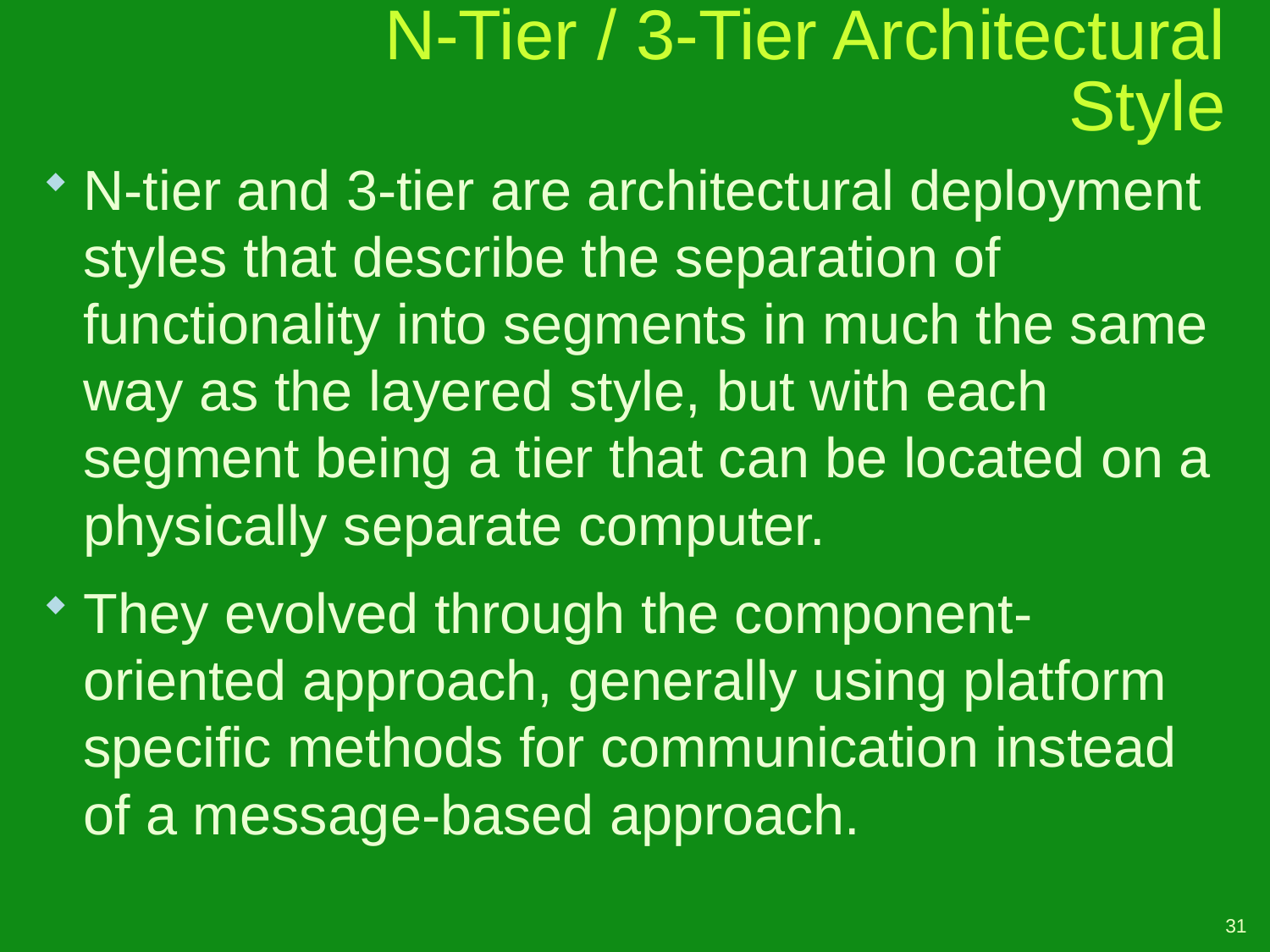

# N-Tier / 3-Tier Architectural Style
N-tier and 3-tier are architectural deployment styles that describe the separation of functionality into segments in much the same way as the layered style, but with each segment being a tier that can be located on a physically separate computer.
They evolved through the component-oriented approach, generally using platform specific methods for communication instead of a message-based approach.
31